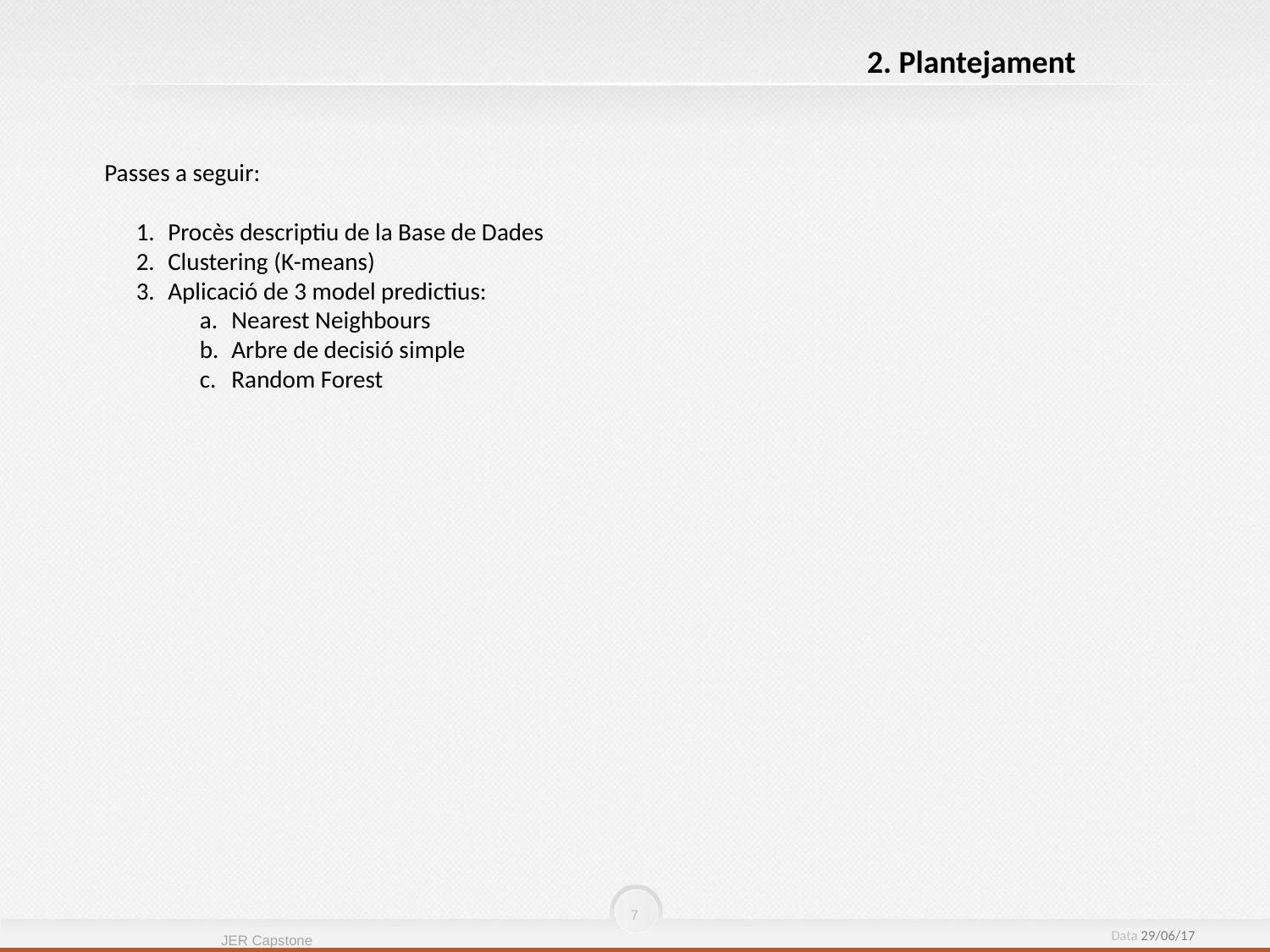

2. Plantejament
Passes a seguir:

Procès descriptiu de la Base de Dades
Clustering (K-means)
Aplicació de 3 model predictius:
Nearest Neighbours
Arbre de decisió simple
Random Forest